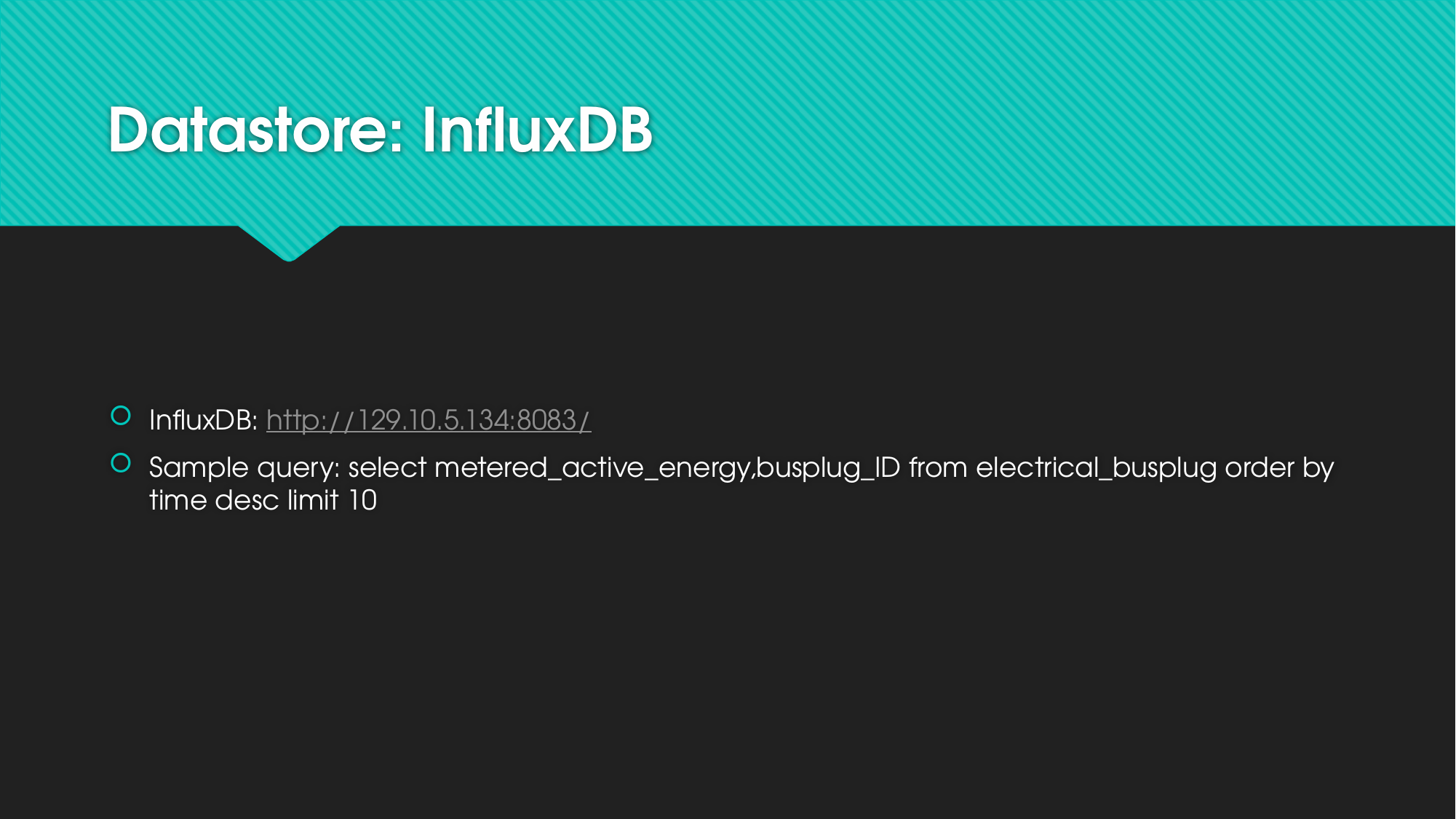

# Datastore: InfluxDB
InfluxDB: http://129.10.5.134:8083/
Sample query: select metered_active_energy,busplug_ID from electrical_busplug order by time desc limit 10